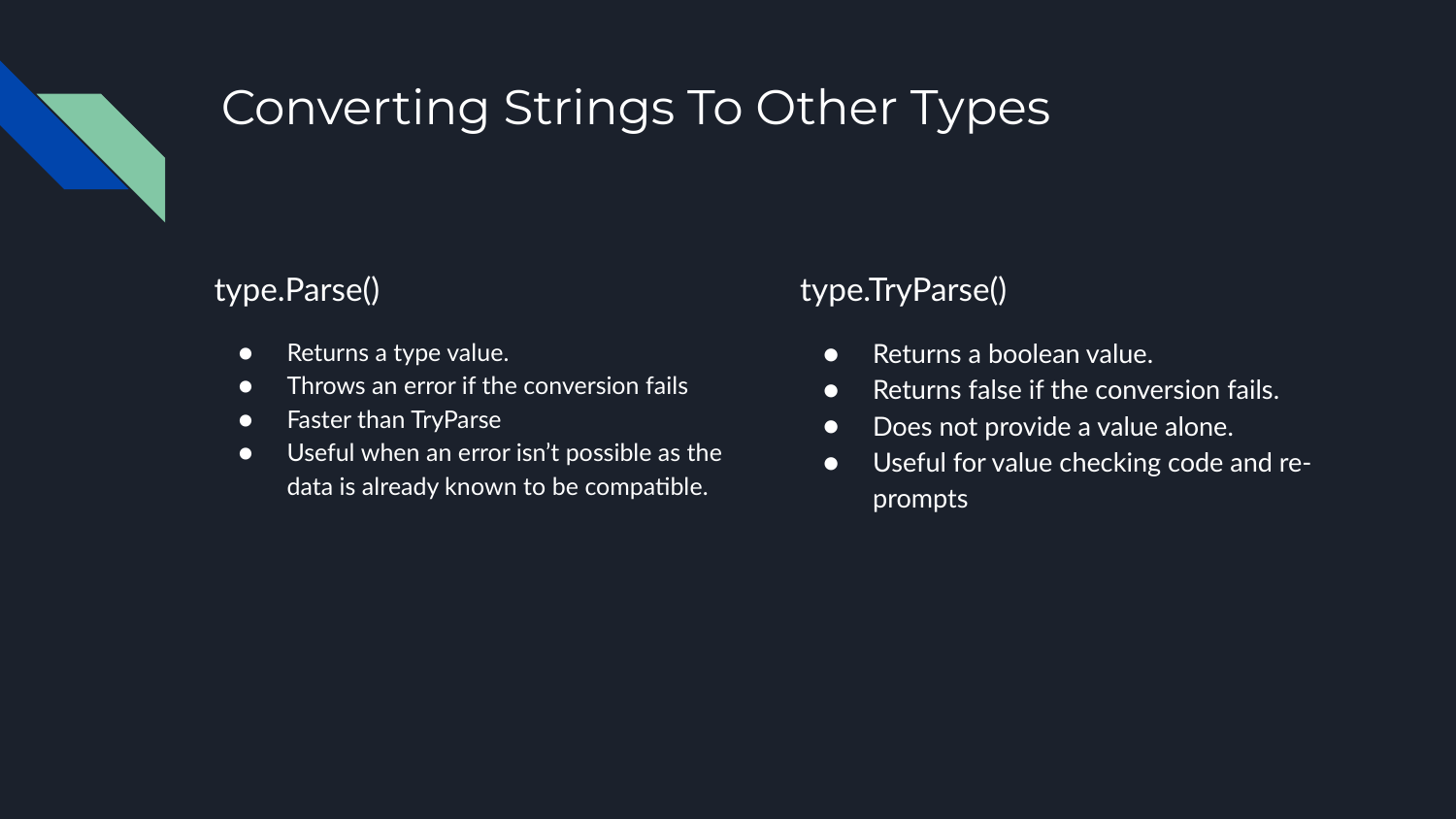

# Converting Strings To Other Types
type.Parse()
Returns a type value.
Throws an error if the conversion fails
Faster than TryParse
Useful when an error isn’t possible as the data is already known to be compatible.
type.TryParse()
Returns a boolean value.
Returns false if the conversion fails.
Does not provide a value alone.
Useful for value checking code and re-prompts